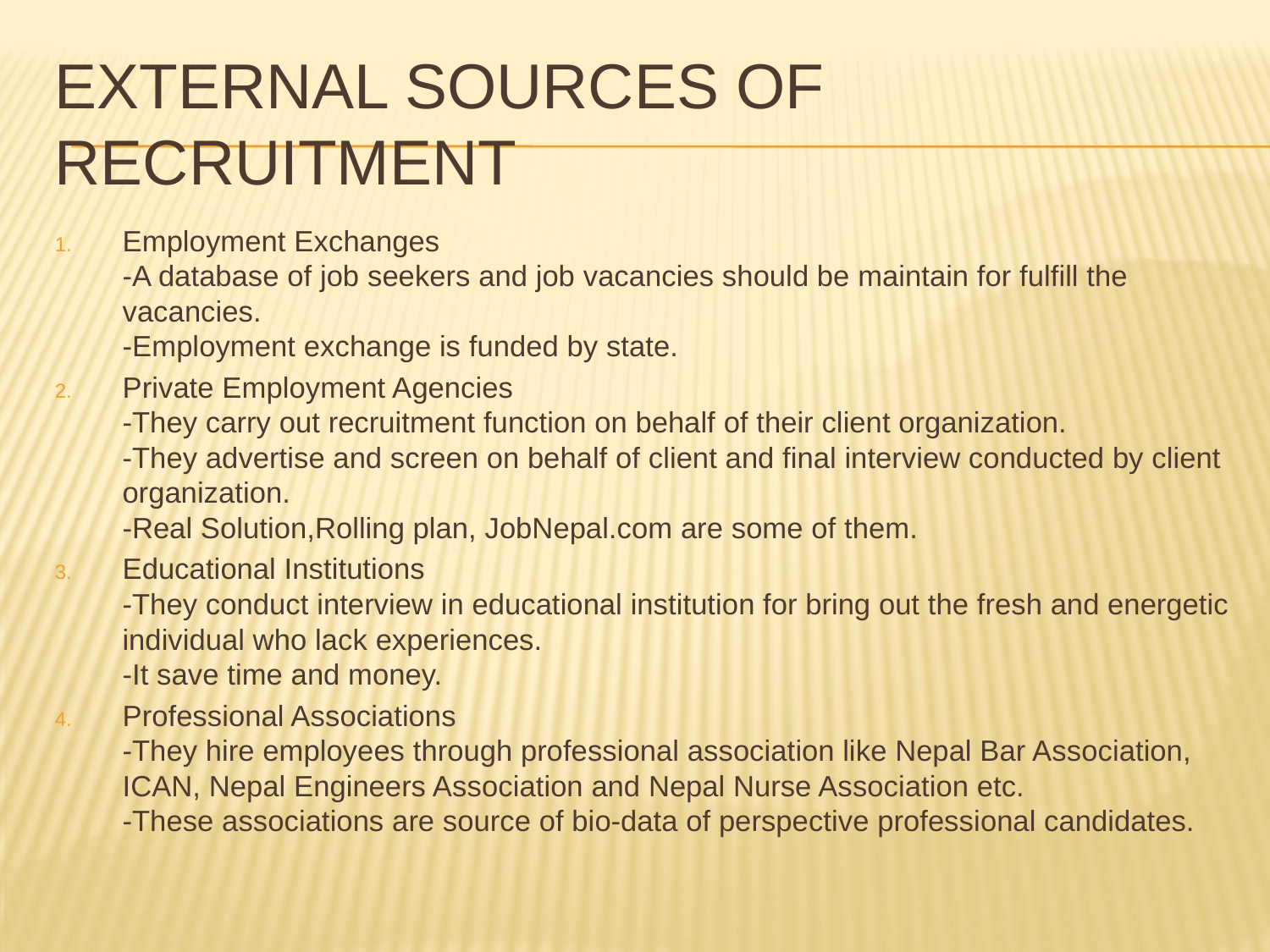

# External Sources of Recruitment
Employment Exchanges
-A database of job seekers and job vacancies should be maintain for fulfill the vacancies.
-Employment exchange is funded by state.
Private Employment Agencies
-They carry out recruitment function on behalf of their client organization.
-They advertise and screen on behalf of client and final interview conducted by client organization.
-Real Solution,Rolling plan, JobNepal.com are some of them.
Educational Institutions
-They conduct interview in educational institution for bring out the fresh and energetic individual who lack experiences.
-It save time and money.
Professional Associations
-They hire employees through professional association like Nepal Bar Association, ICAN, Nepal Engineers Association and Nepal Nurse Association etc.
-These associations are source of bio-data of perspective professional candidates.